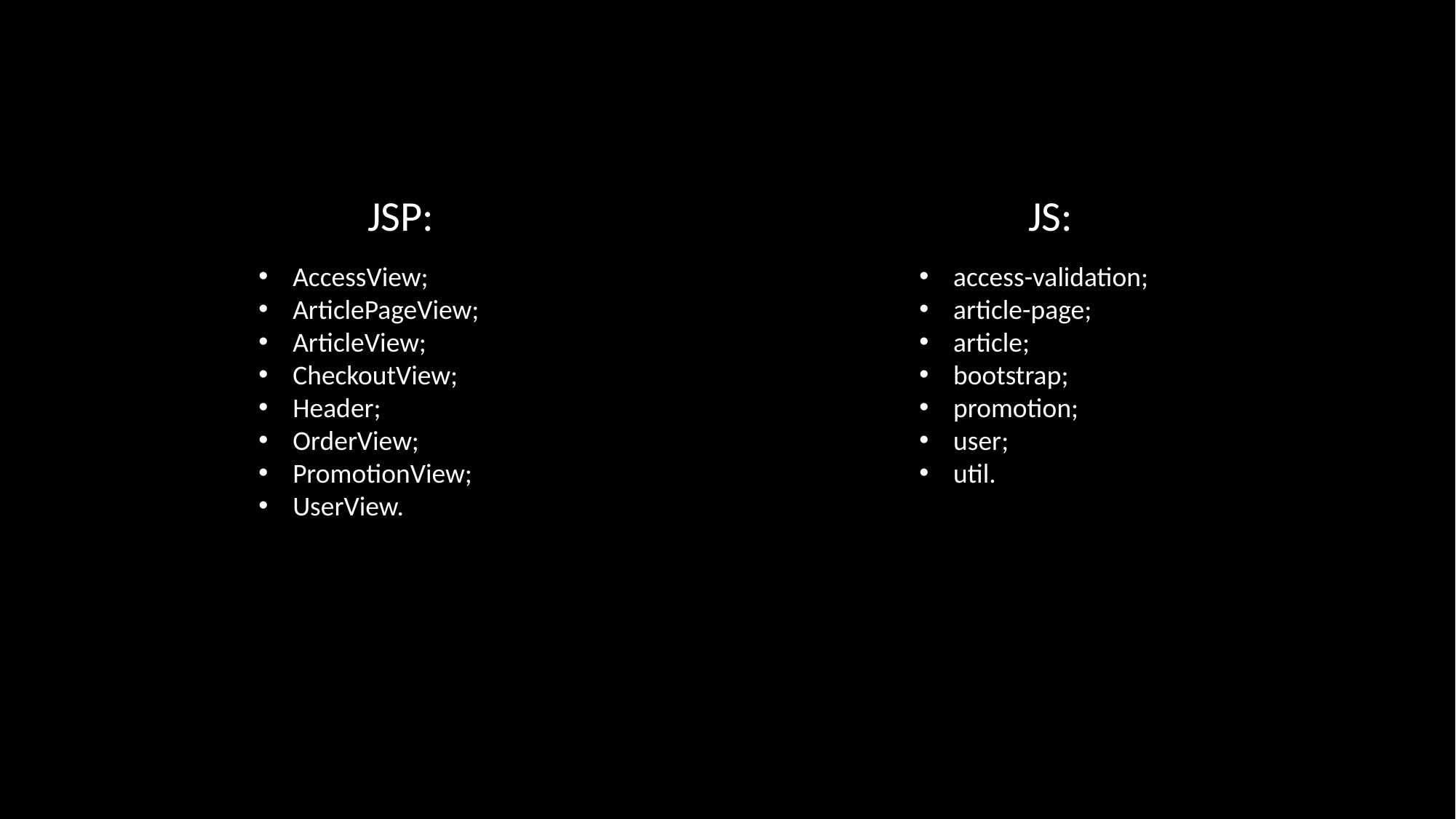

JSP:

AccessView;
ArticlePageView;
ArticleView;
CheckoutView;
Header;
OrderView;
PromotionView;
UserView.
	JS:

access-validation;
article-page;
article;
bootstrap;
promotion;
user;
util.